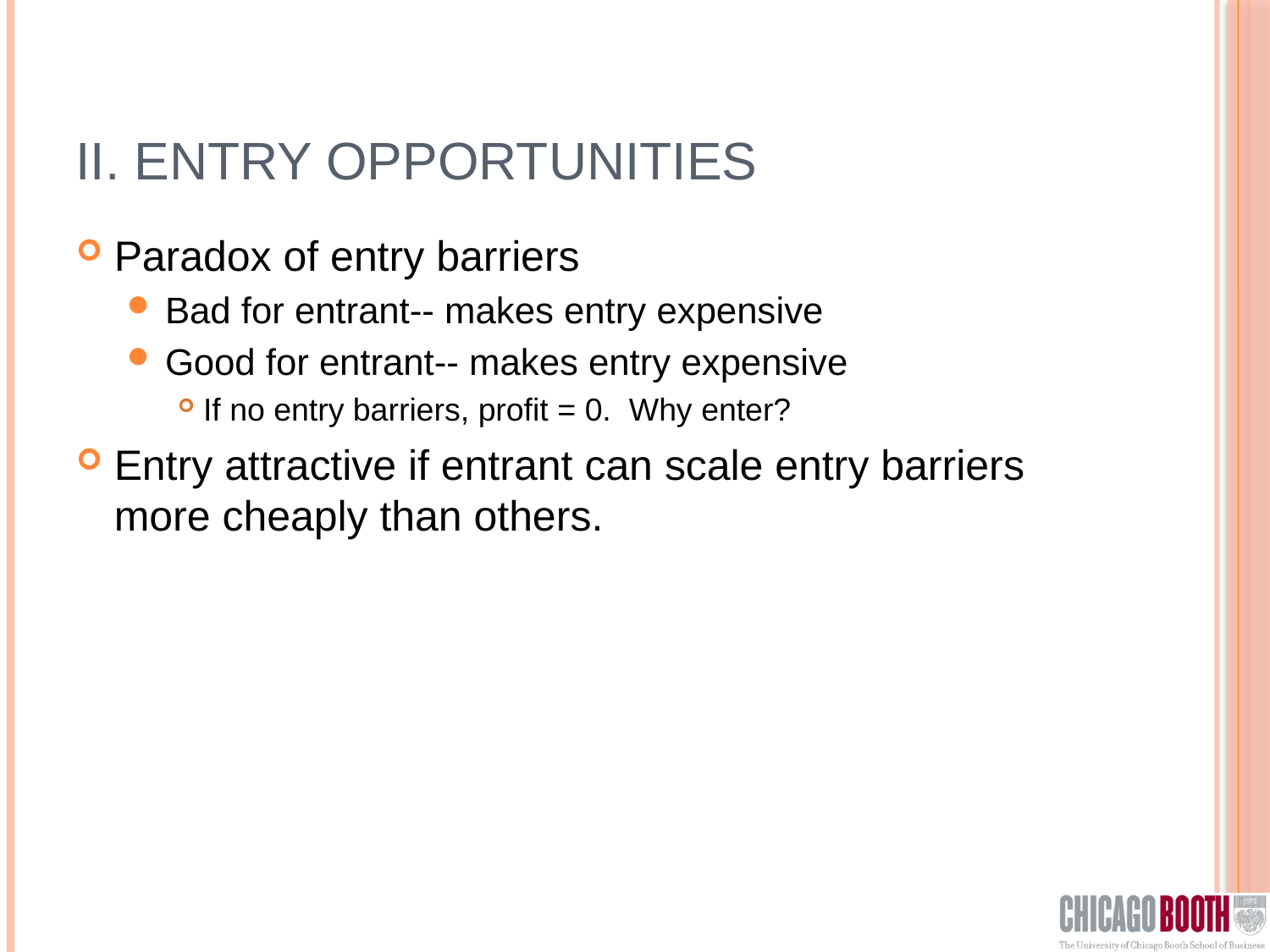

# II. Entry opportunities
Paradox of entry barriers
Bad for entrant-- makes entry expensive
Good for entrant-- makes entry expensive
If no entry barriers, profit = 0.  Why enter?
Entry attractive if entrant can scale entry barriers more cheaply than others.